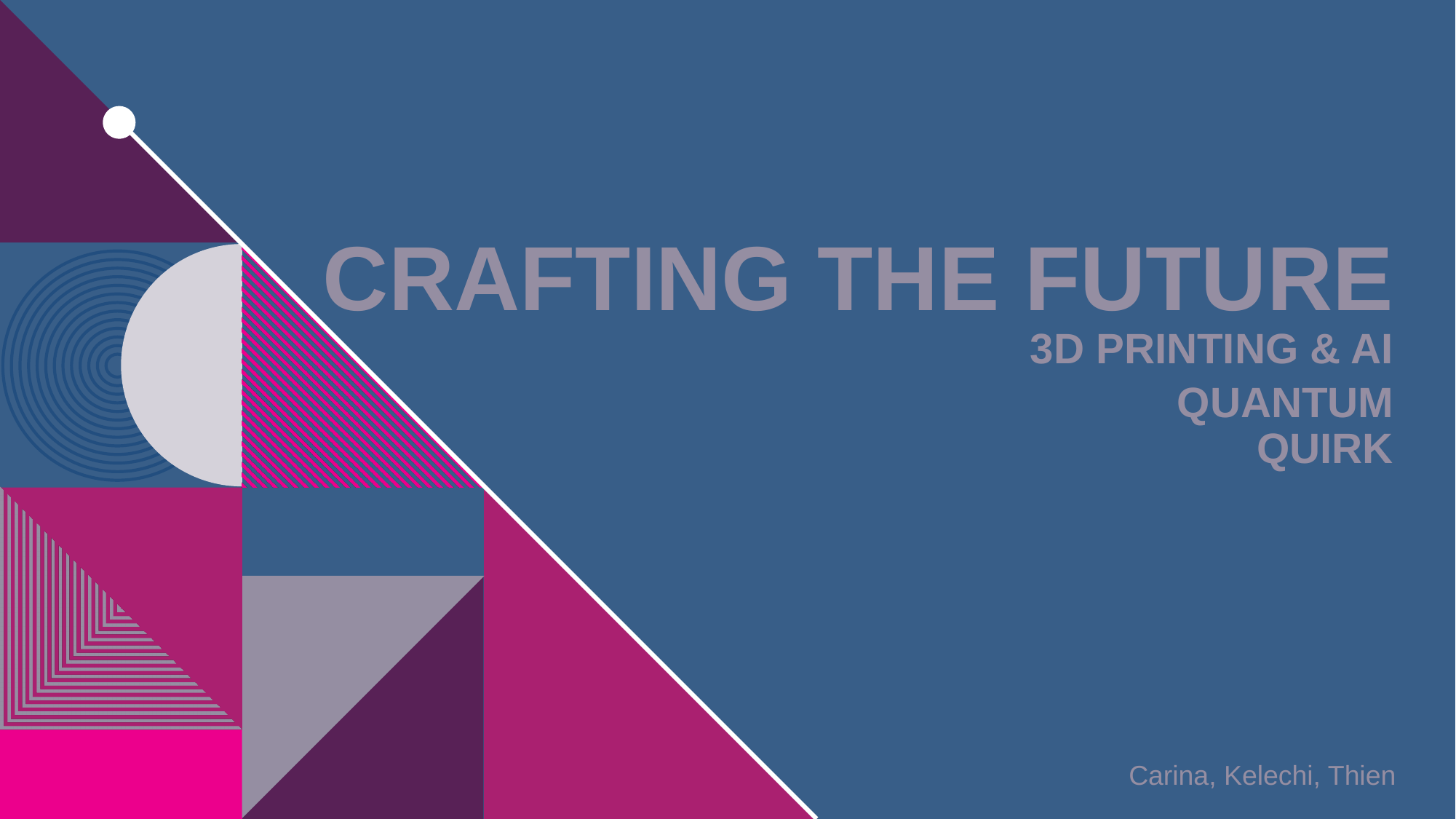

# Crafting the future
3d printing & AI
Quantum
Quirk
Carina, Kelechi, Thien